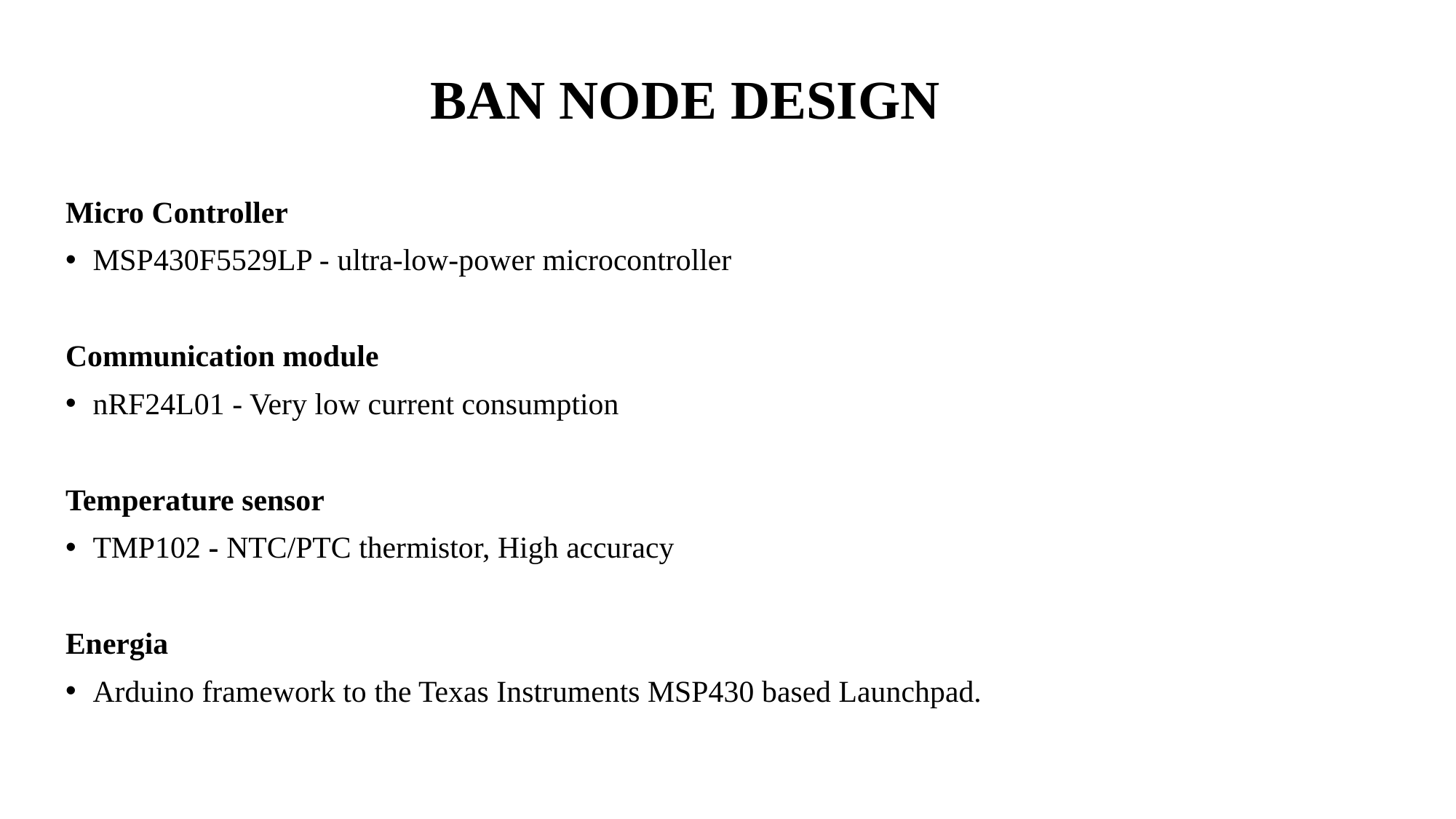

# BAN NODE DESIGN
Micro Controller
MSP430F5529LP - ultra-low-power microcontroller

Communication module
nRF24L01 - Very low current consumption

Temperature sensor
TMP102 - NTC/PTC thermistor, High accuracy

Energia
Arduino framework to the Texas Instruments MSP430 based Launchpad.